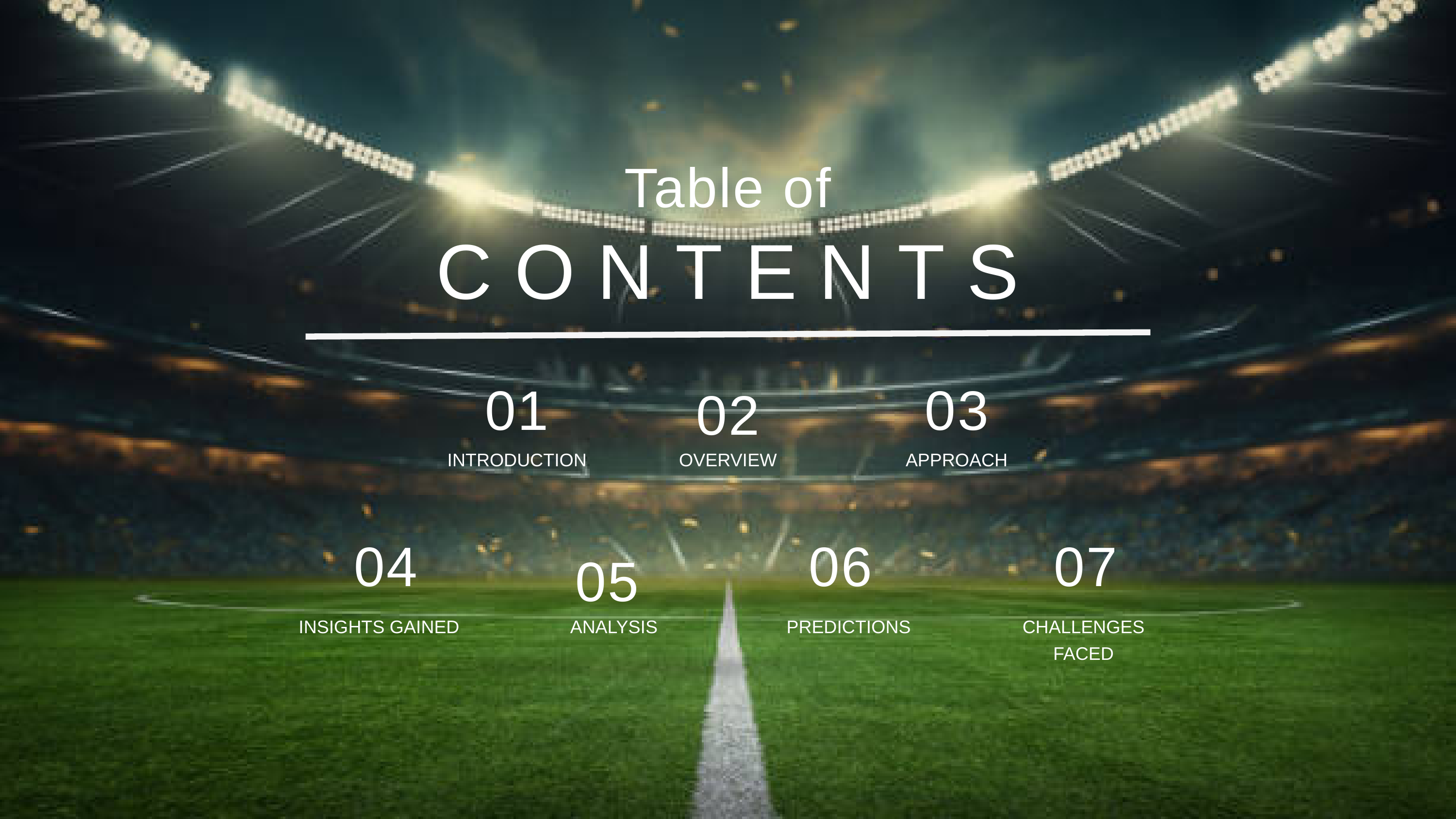

Table of
CONTENTS

01
03
02
INTRODUCTION
OVERVIEW
APPROACH
04
06
07
05
INSIGHTS GAINED
ANALYSIS
PREDICTIONS
CHALLENGES FACED